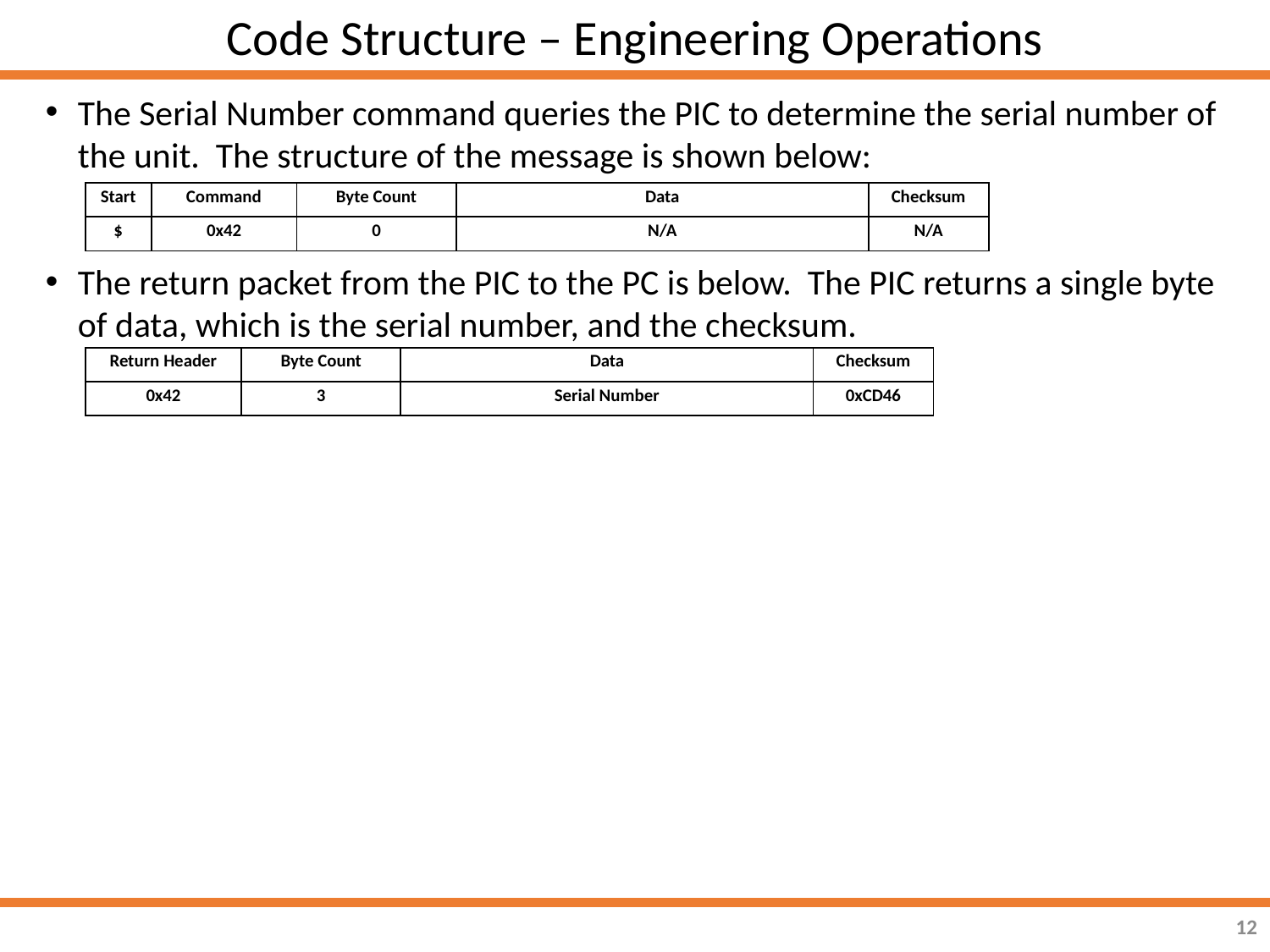

Code Structure – Engineering Operations
The Serial Number command queries the PIC to determine the serial number of the unit.  The structure of the message is shown below:

The return packet from the PIC to the PC is below.  The PIC returns a single byte of data, which is the serial number, and the checksum.

| Start | Command | Byte Count | Data | Checksum |
| --- | --- | --- | --- | --- |
| $ | 0x42 | 0 | N/A | N/A |
| Return Header | Byte Count | Data | Checksum |
| --- | --- | --- | --- |
| 0x42 | 3 | Serial Number | 0xCD46 |
12